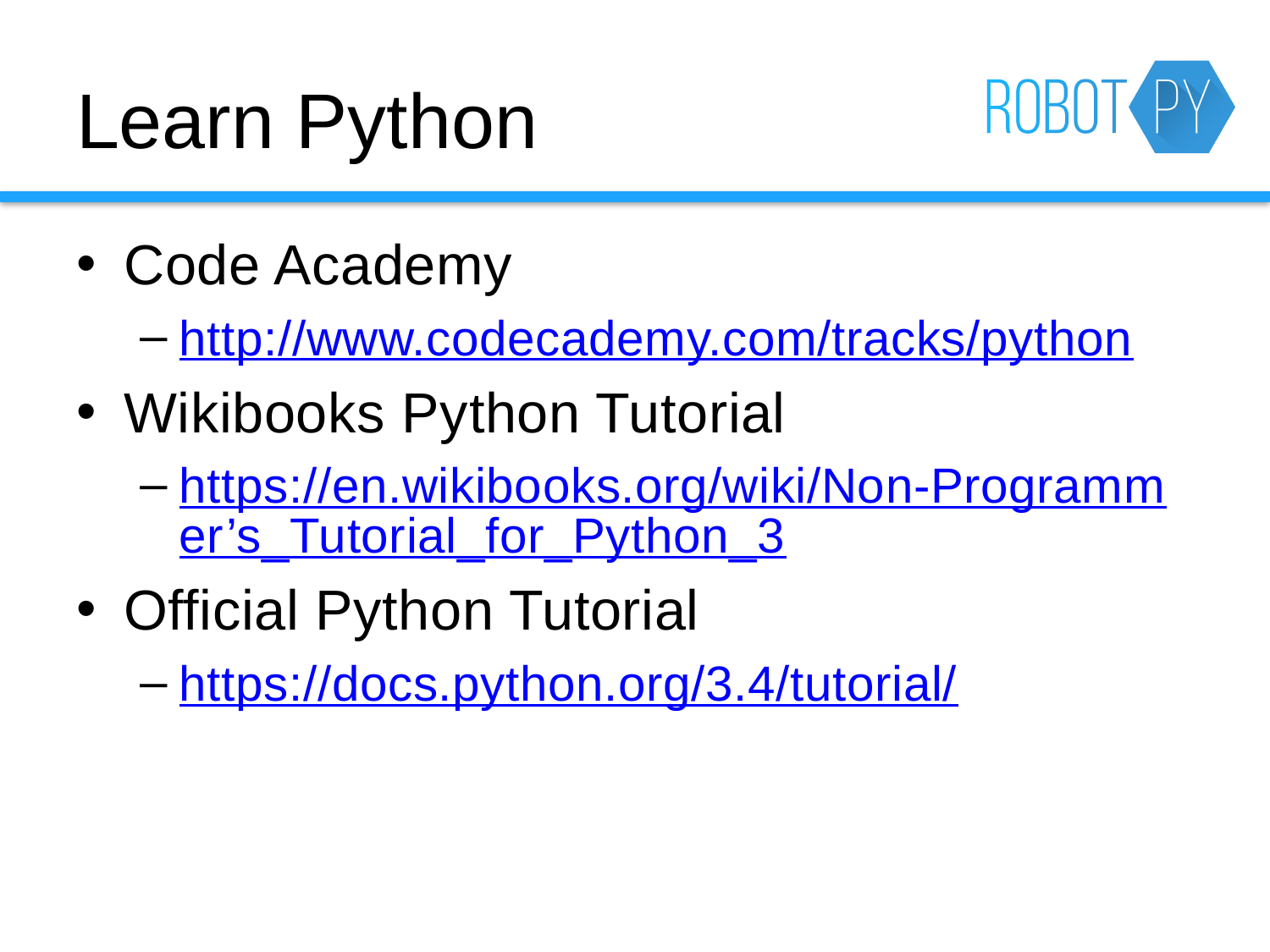

# Learn Python
Code Academy
http://www.codecademy.com/tracks/python
Wikibooks Python Tutorial
https://en.wikibooks.org/wiki/Non-Programmer’s_Tutorial_for_Python_3
Official Python Tutorial
https://docs.python.org/3.4/tutorial/